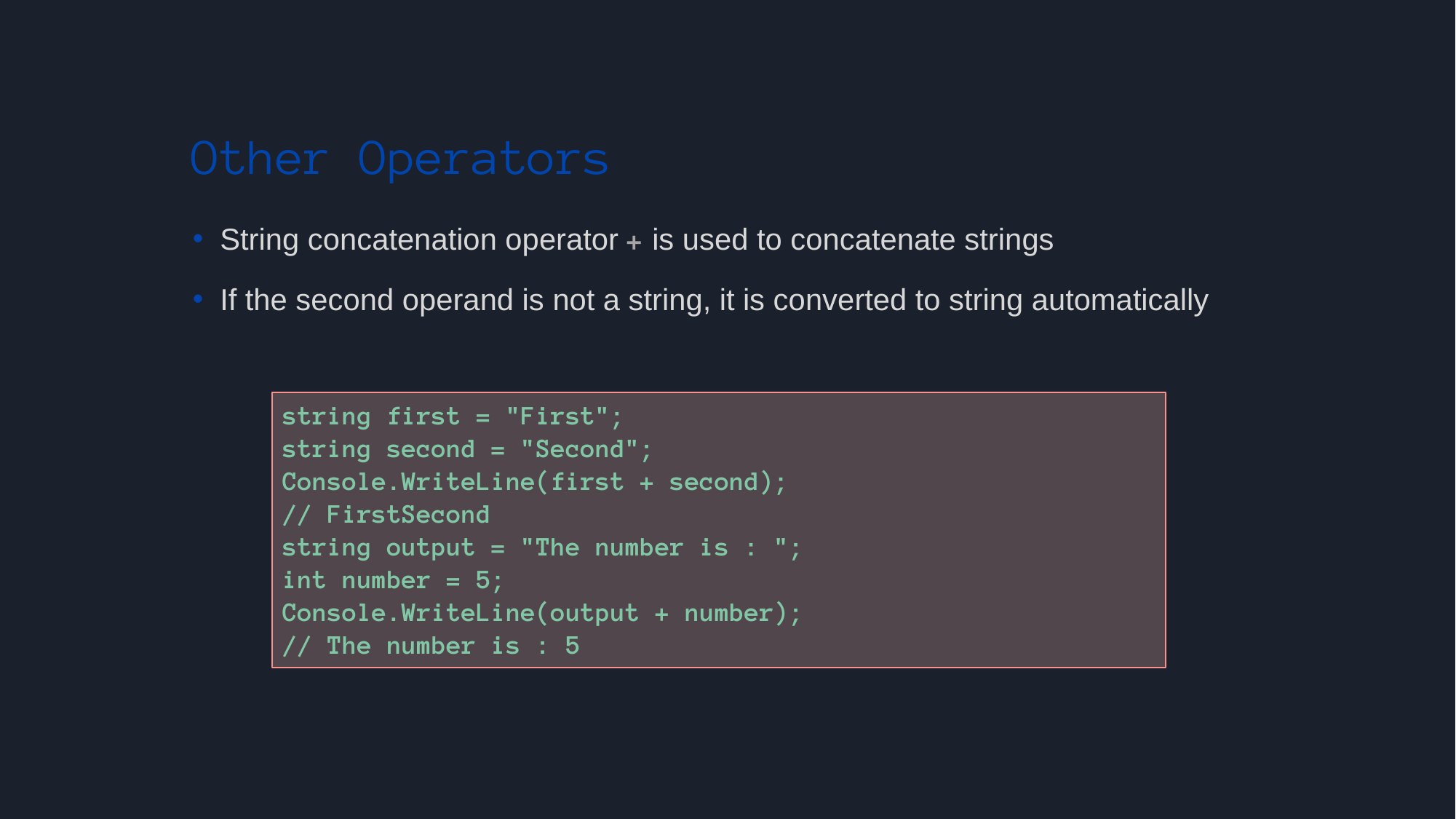

# Other Operators
String concatenation operator + is used to concatenate strings
If the second operand is not a string, it is converted to string automatically
string first = "First";
string second = "Second";
Console.WriteLine(first + second);
// FirstSecond
string output = "The number is : ";
int number = 5;
Console.WriteLine(output + number);
// The number is : 5